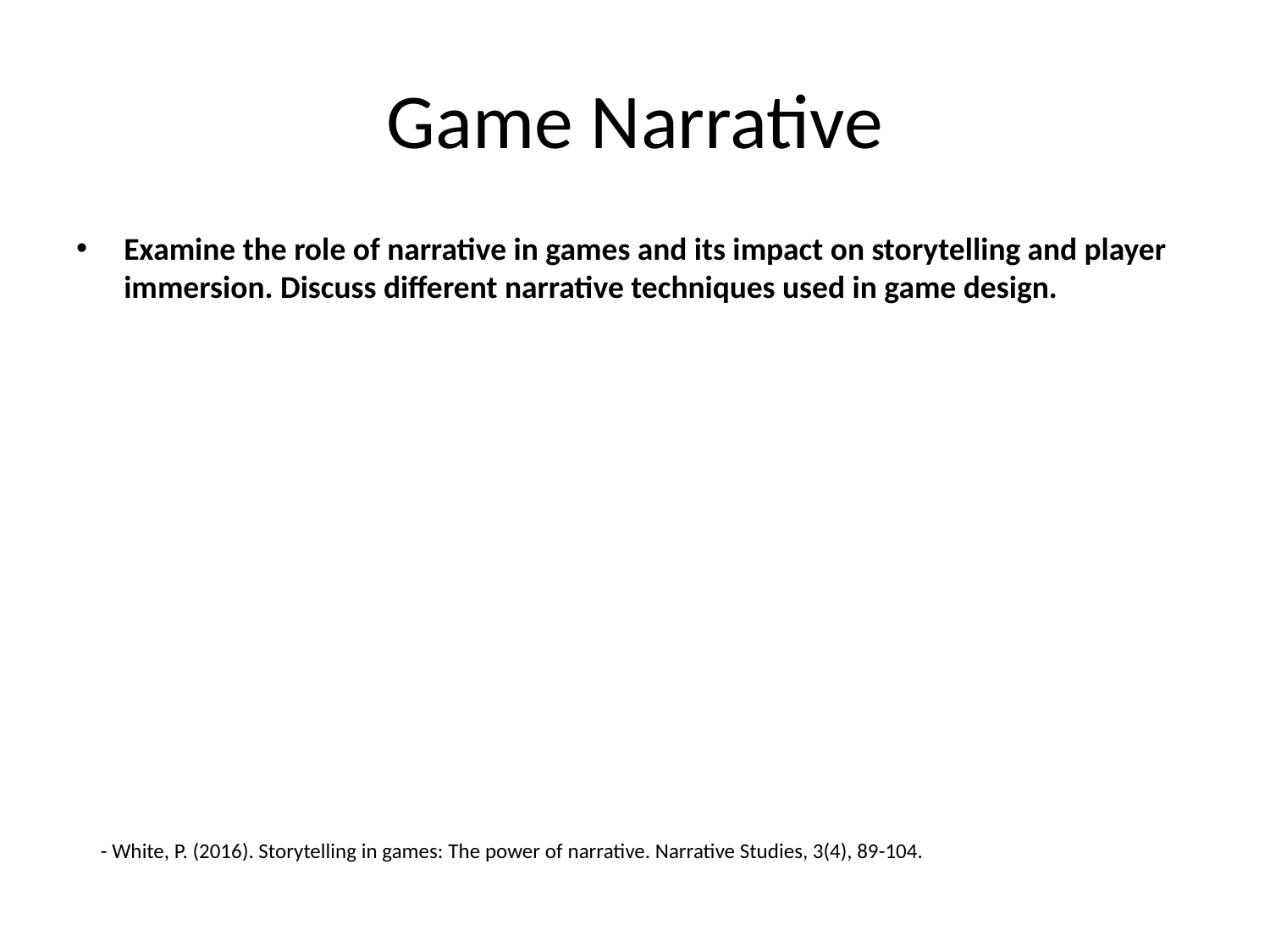

# Game Narrative
Examine the role of narrative in games and its impact on storytelling and player immersion. Discuss different narrative techniques used in game design.

- White, P. (2016). Storytelling in games: The power of narrative. Narrative Studies, 3(4), 89-104.